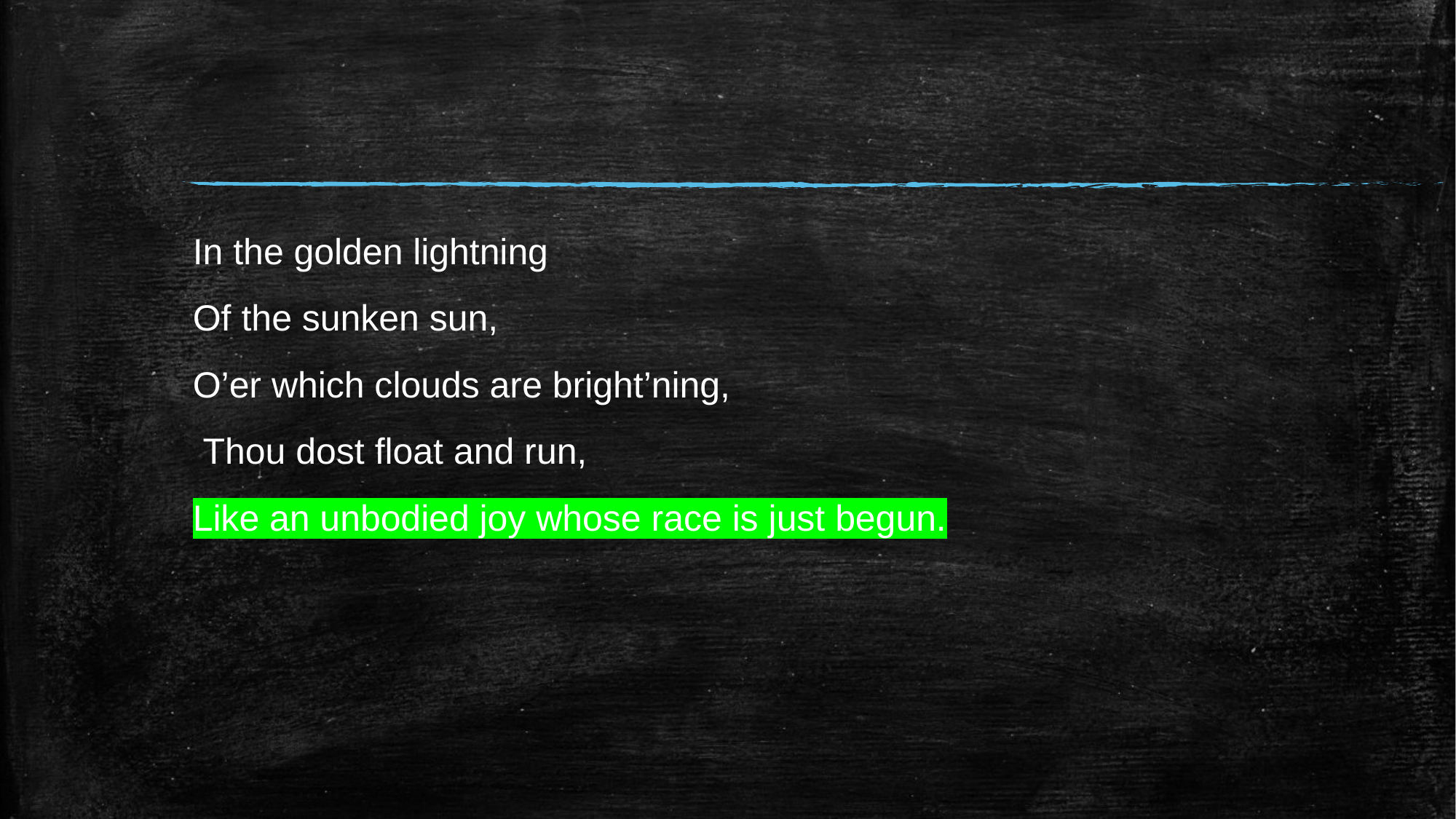

#
In the golden lightning
Of the sunken sun,
O’er which clouds are bright’ning,
 Thou dost float and run,
Like an unbodied joy whose race is just begun.